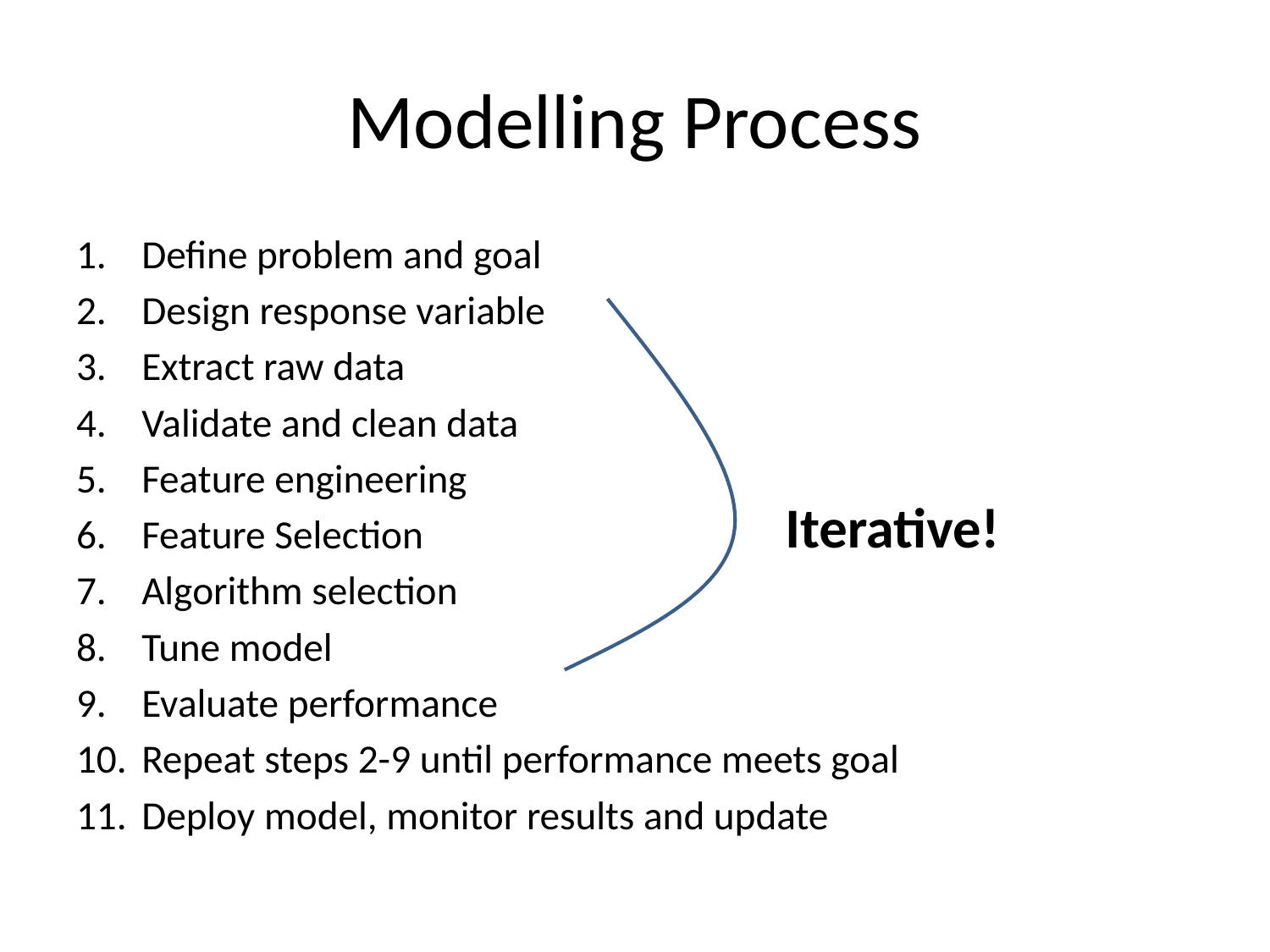

# Modelling Process
Define problem and goal
Design response variable
Extract raw data
Validate and clean data
Feature engineering
Feature Selection
Algorithm selection
Tune model
Evaluate performance
Repeat steps 2-9 until performance meets goal
Deploy model, monitor results and update

Iterative!